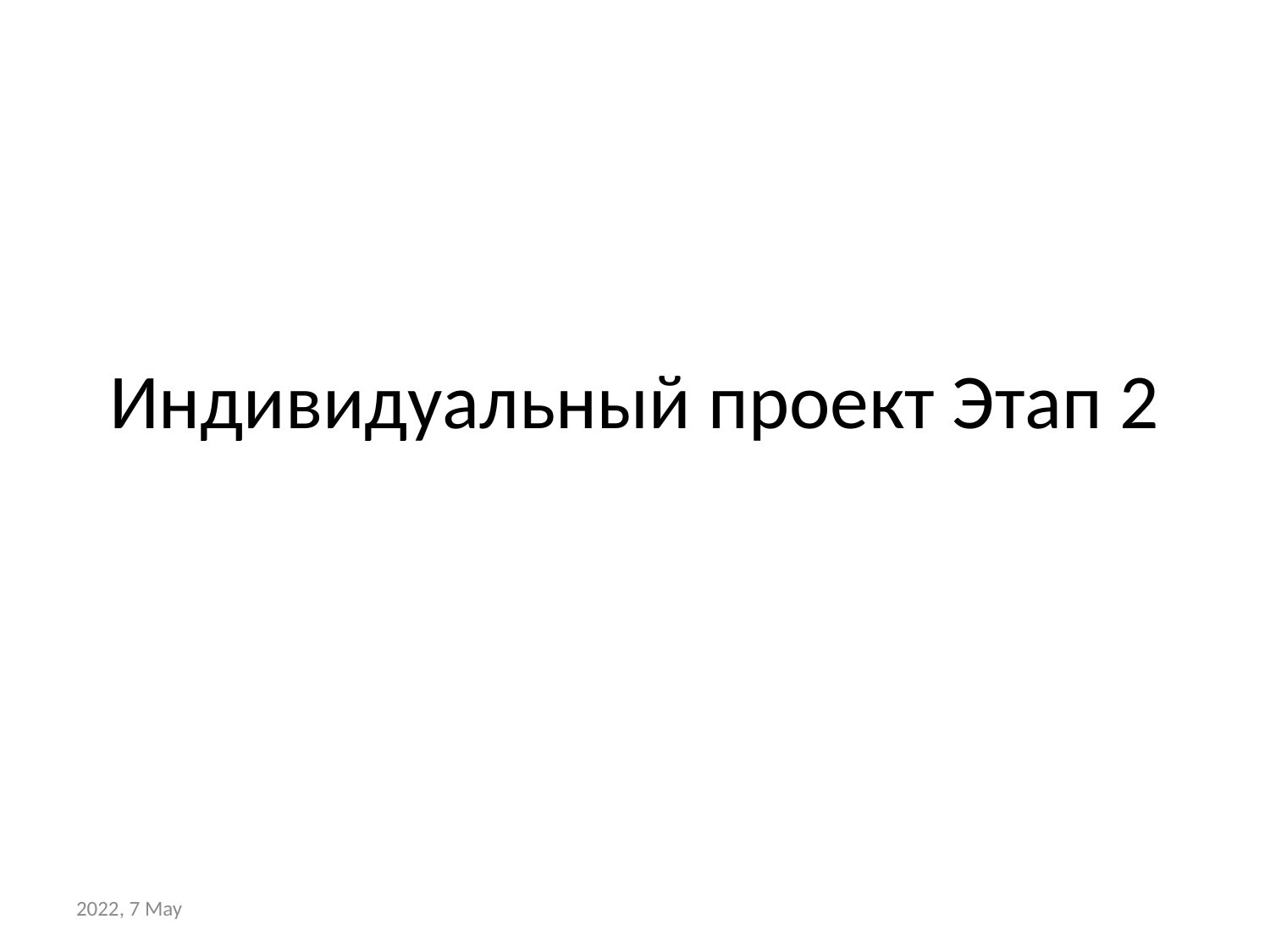

# Индивидуальный проект Этап 2

2022, 7 May